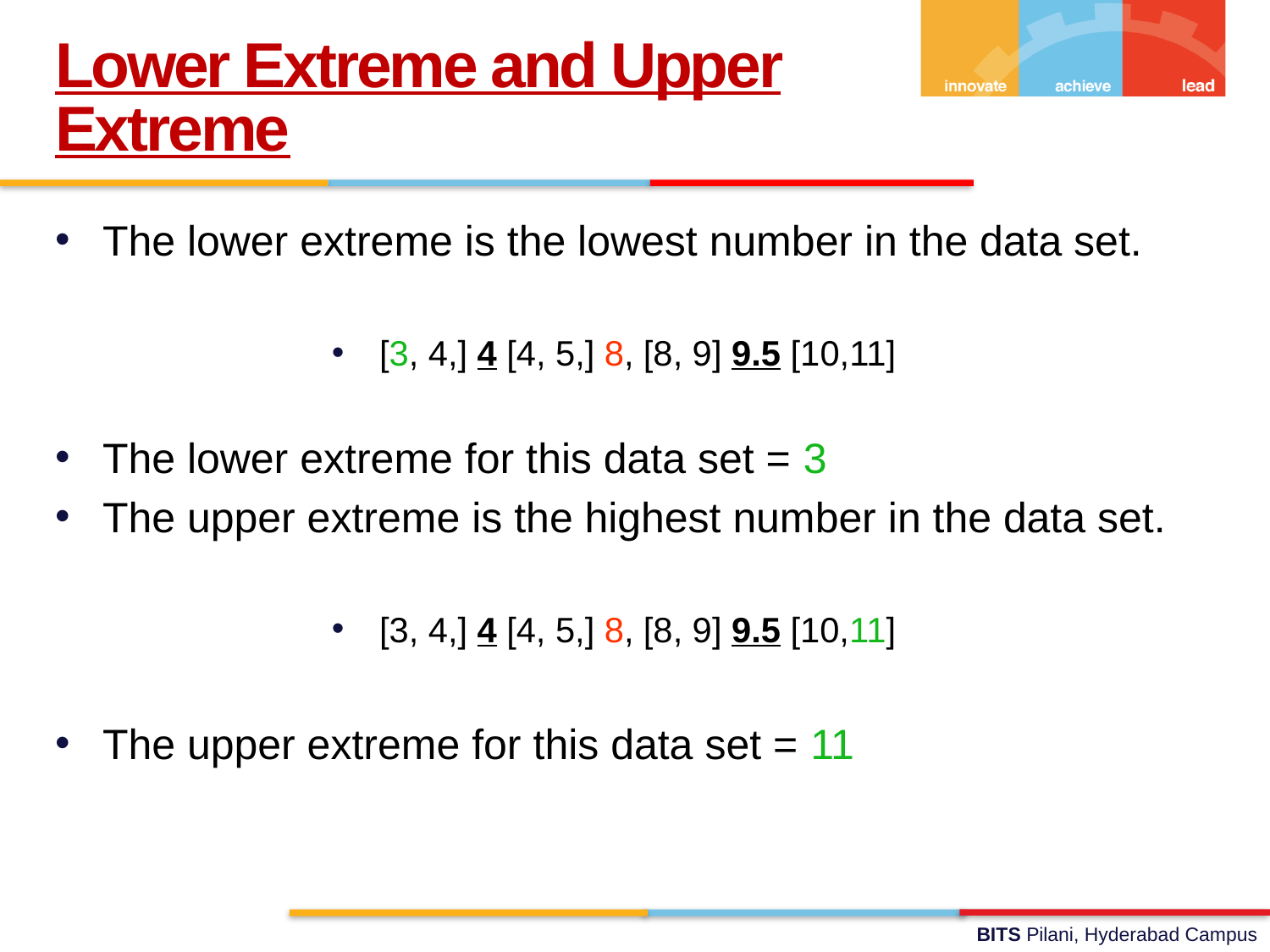

Lower Extreme and Upper Extreme
The lower extreme is the lowest number in the data set.

[3, 4,] 4 [4, 5,] 8, [8, 9] 9.5 [10,11]

The lower extreme for this data set = 3
The upper extreme is the highest number in the data set.

[3, 4,] 4 [4, 5,] 8, [8, 9] 9.5 [10,11]

The upper extreme for this data set = 11